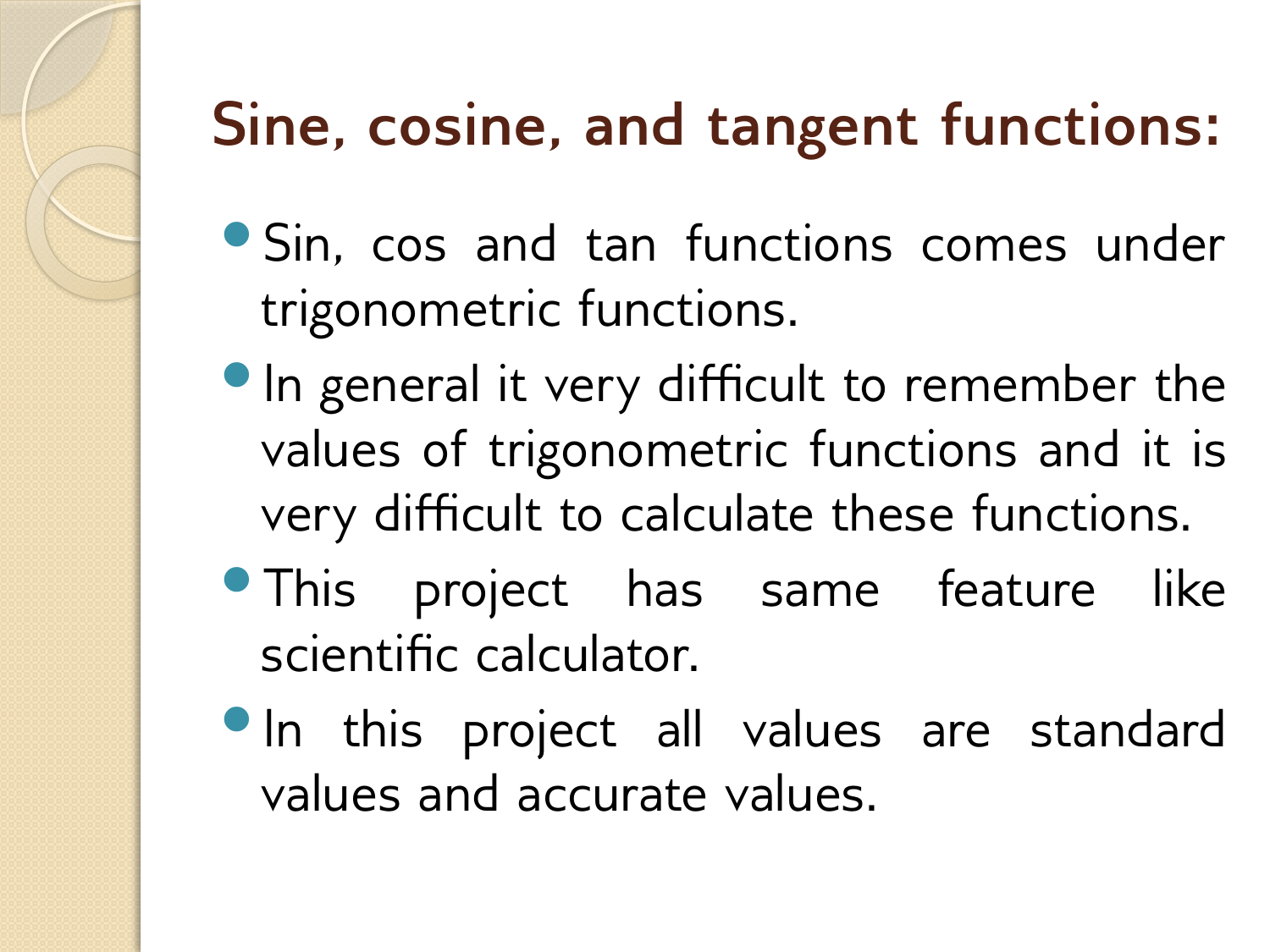

# Sine, cosine, and tangent functions:
Sin, cos and tan functions comes under trigonometric functions.
In general it very difficult to remember the values of trigonometric functions and it is very difficult to calculate these functions.
This project has same feature like scientific calculator.
In this project all values are standard values and accurate values.